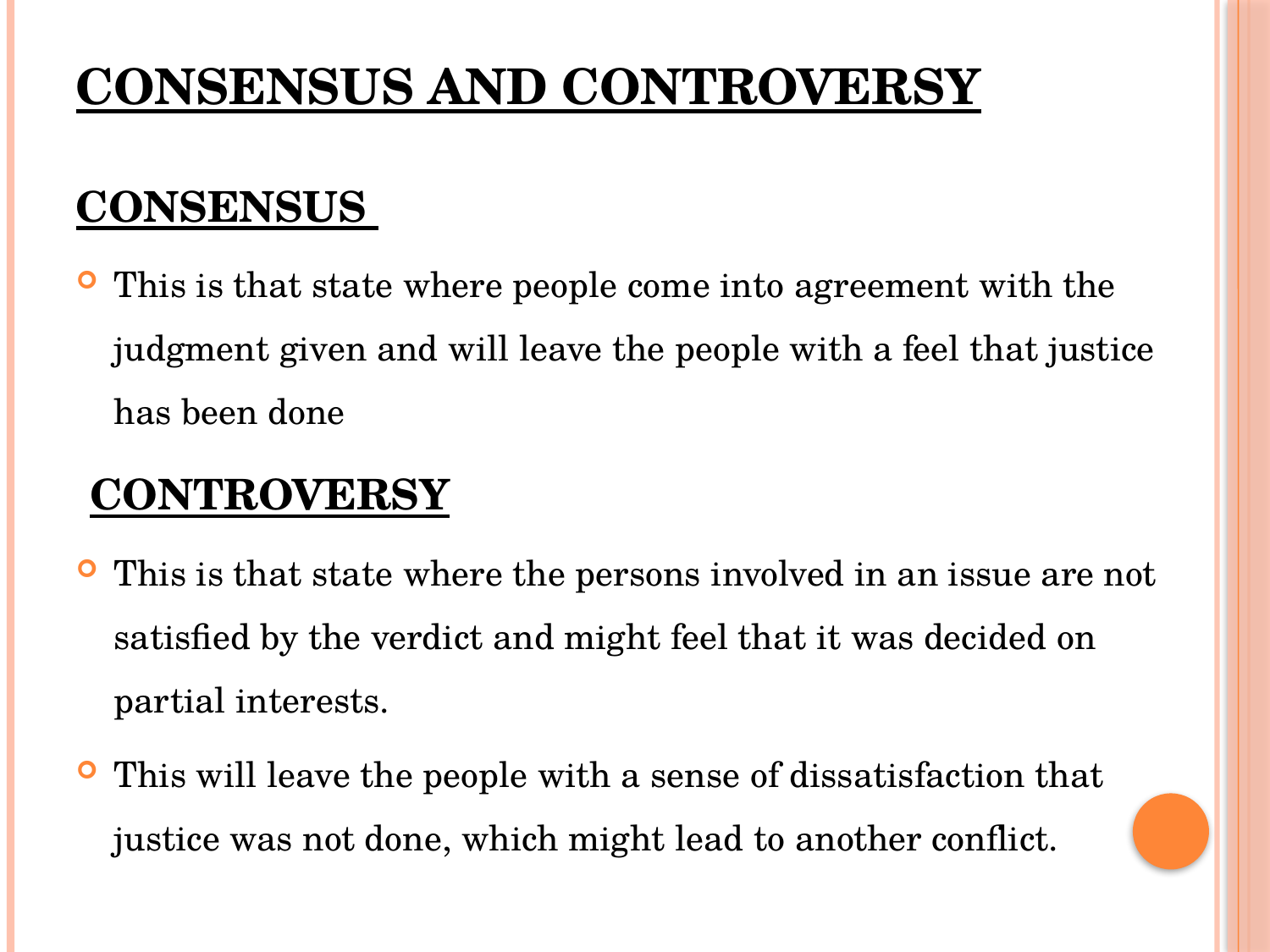

# CONSENSUS AND CONTROVERSY
CONSENSUS
This is that state where people come into agreement with the judgment given and will leave the people with a feel that justice has been done
 CONTROVERSY
This is that state where the persons involved in an issue are not satisfied by the verdict and might feel that it was decided on partial interests.
This will leave the people with a sense of dissatisfaction that justice was not done, which might lead to another conflict.